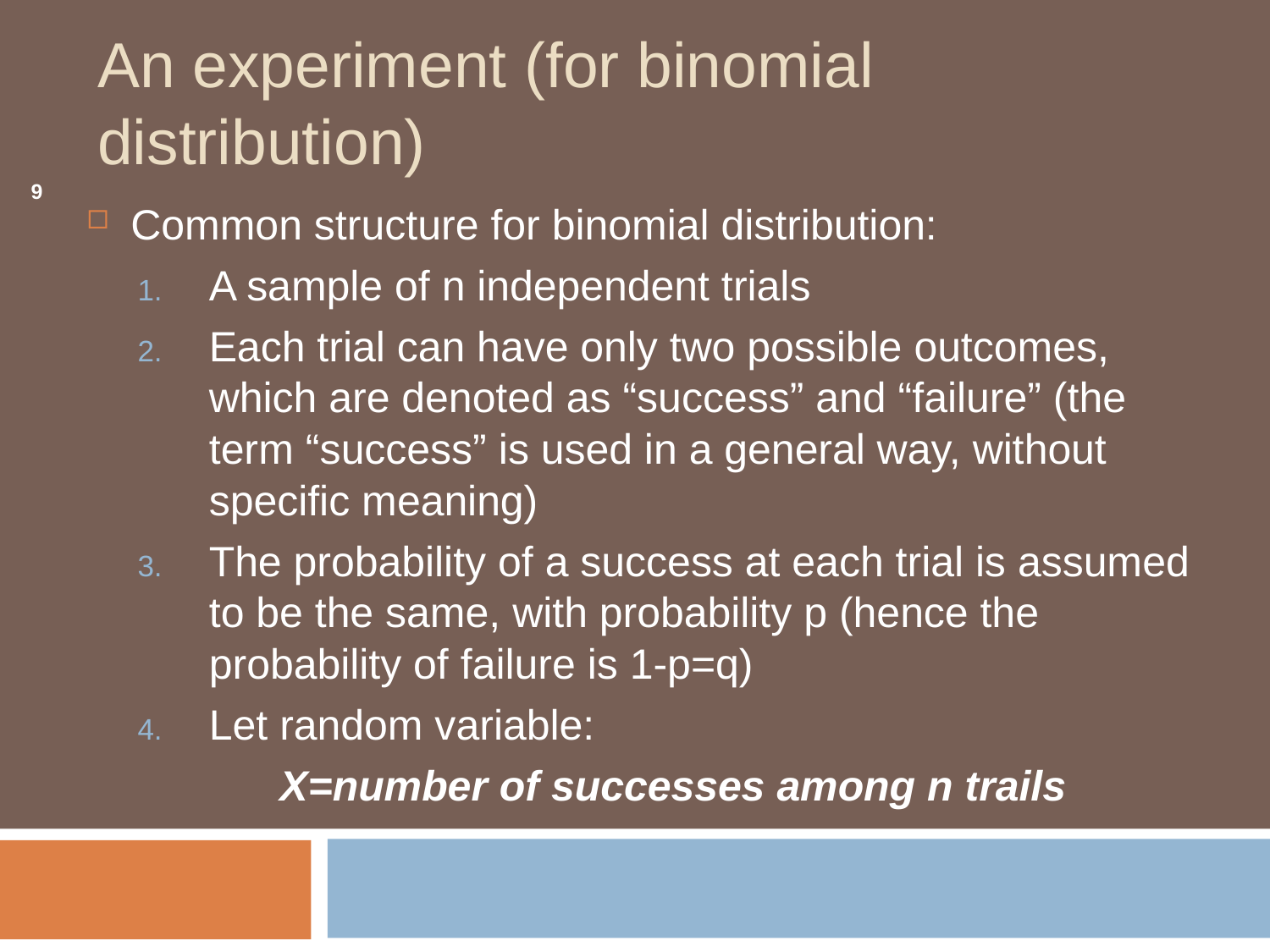

# An experiment (for binomial distribution)
9
Common structure for binomial distribution:
A sample of n independent trials
Each trial can have only two possible outcomes, which are denoted as “success” and “failure” (the term “success” is used in a general way, without specific meaning)
The probability of a success at each trial is assumed to be the same, with probability p (hence the probability of failure is 1-p=q)
Let random variable:
            X=number of successes among n trails